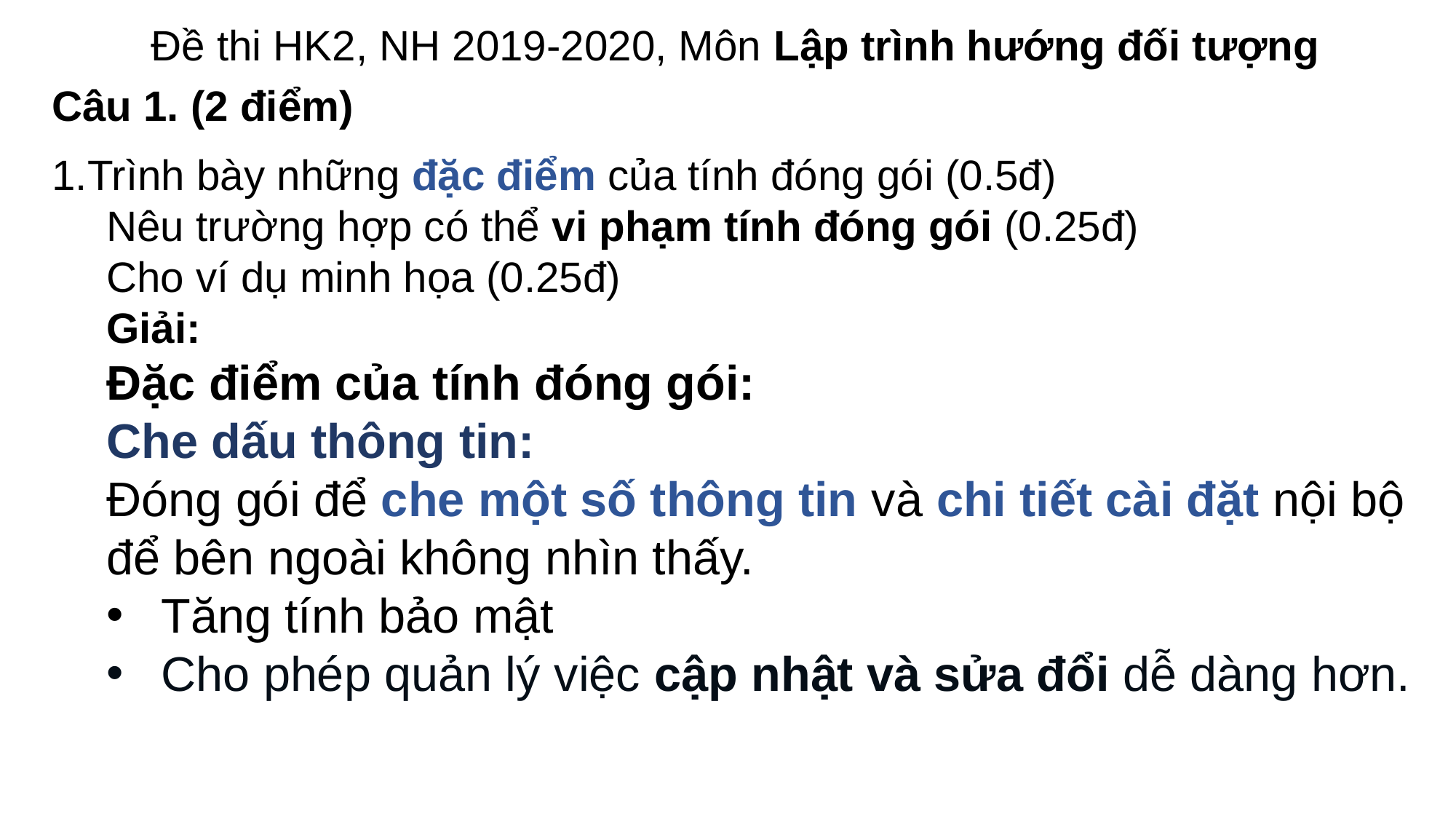

Đề thi HK2, NH 2019-2020, Môn Lập trình hướng đối tượng
Câu 1. (2 điểm)
Trình bày những đặc điểm của tính đóng gói (0.5đ)
Nêu trường hợp có thể vi phạm tính đóng gói (0.25đ)
Cho ví dụ minh họa (0.25đ)
Giải:
Đặc điểm của tính đóng gói:
Che dấu thông tin:
Đóng gói để che một số thông tin và chi tiết cài đặt nội bộ để bên ngoài không nhìn thấy.
Tăng tính bảo mật
Cho phép quản lý việc cập nhật và sửa đổi dễ dàng hơn.